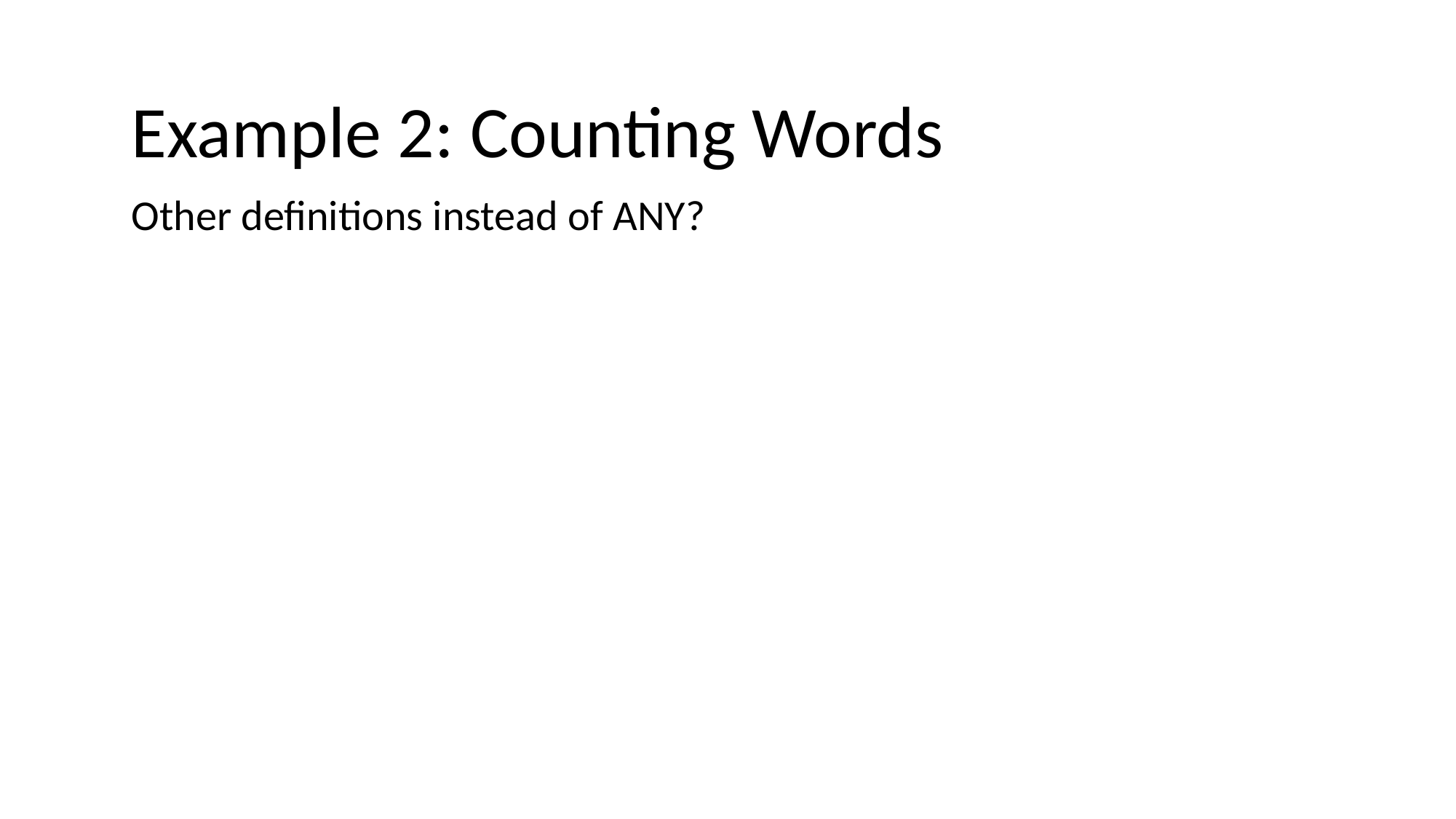

Example 2: Counting Words
Other definitions instead of ANY?